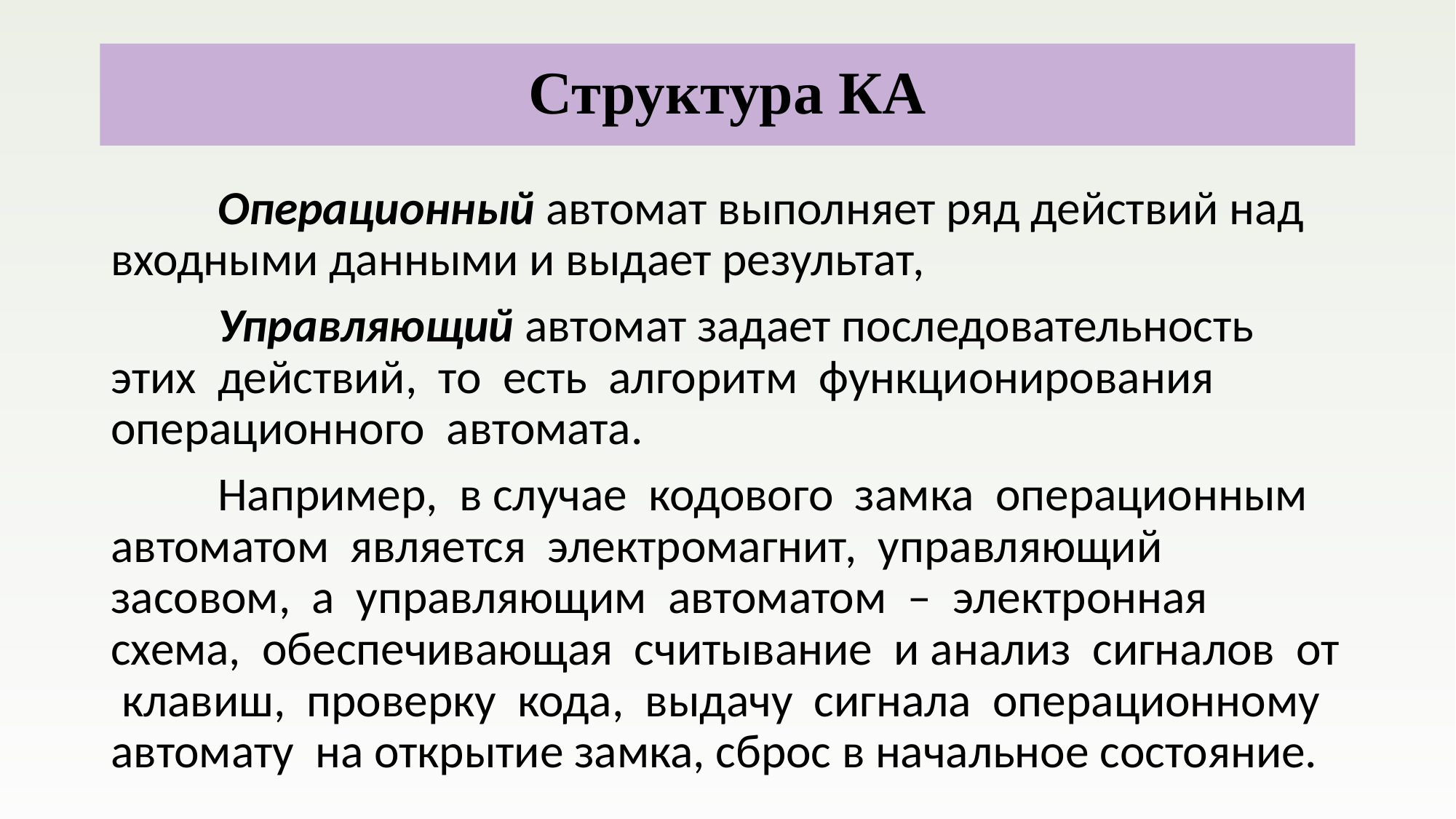

# Структура КА
   	Операционный автомат выполняет ряд действий над входными данными и выдает результат,
   	Управляющий автомат задает последовательность этих  действий,  то  есть  алгоритм  функционирования  операционного  автомата.
   	Например,  в случае  кодового  замка  операционным  автоматом  является  электромагнит,  управляющий засовом,  а  управляющим  автоматом  –  электронная  схема,  обеспечивающая  считывание  и анализ  сигналов  от  клавиш,  проверку  кода,  выдачу  сигнала  операционному  автомату  на открытие замка, сброс в начальное состояние.